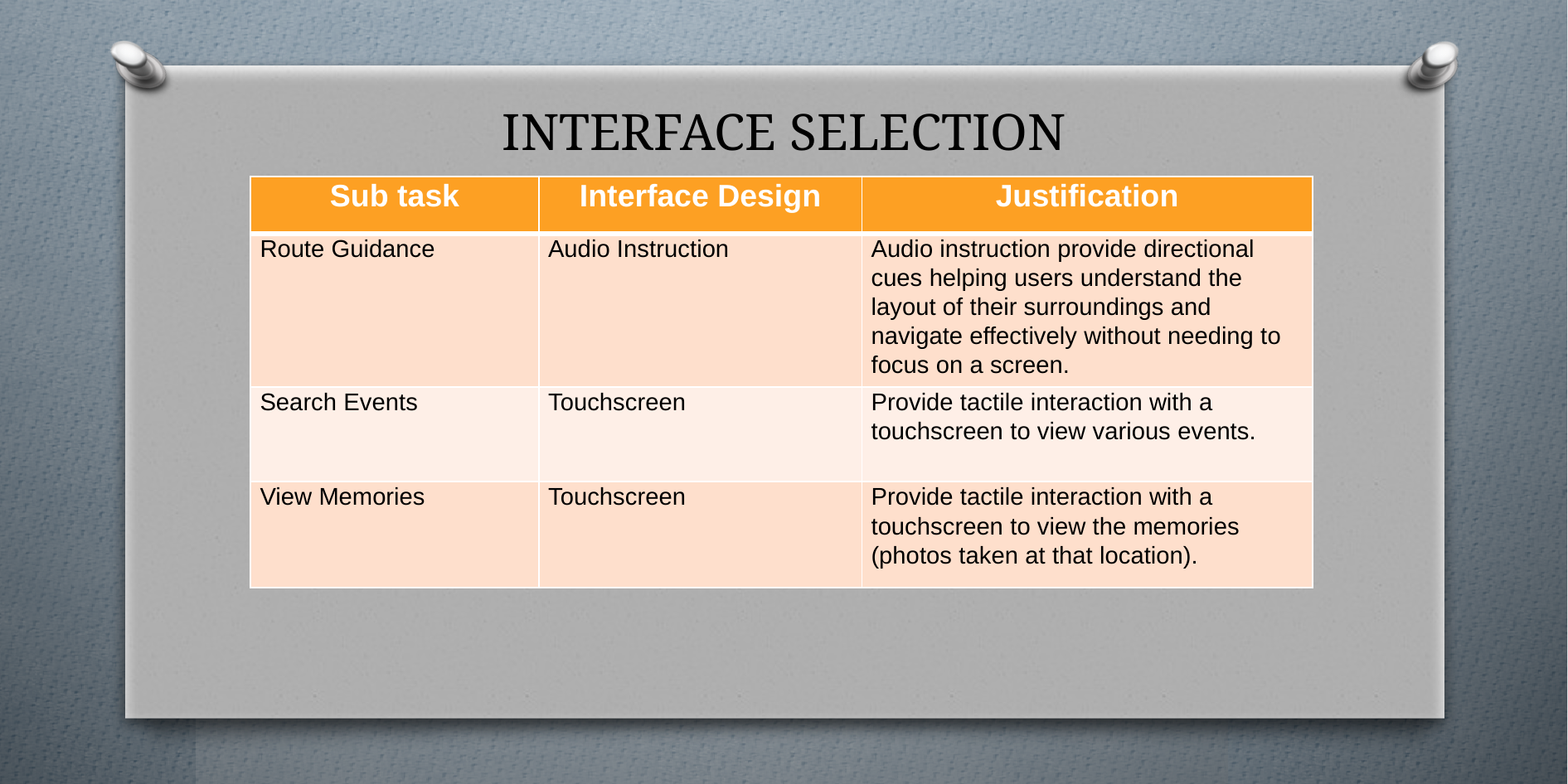

# INTERFACE SELECTION
| Sub task | Interface Design | Justification |
| --- | --- | --- |
| Route Guidance | Audio Instruction | Audio instruction provide directional cues helping users understand the layout of their surroundings and navigate effectively without needing to focus on a screen. |
| Search Events | Touchscreen | Provide tactile interaction with a touchscreen to view various events. |
| View Memories | Touchscreen | Provide tactile interaction with a touchscreen to view the memories (photos taken at that location). |